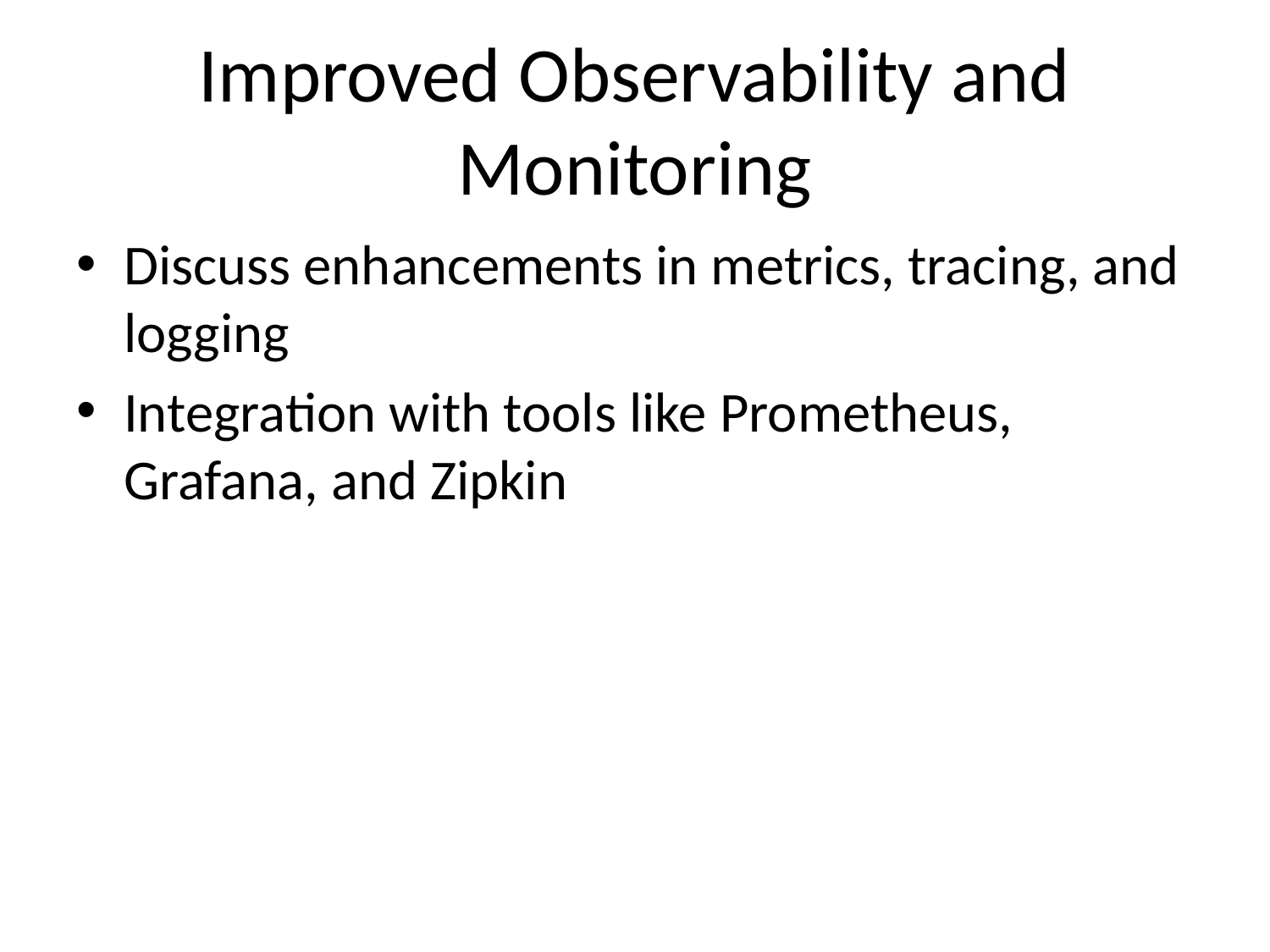

# Improved Observability and Monitoring
Discuss enhancements in metrics, tracing, and logging
Integration with tools like Prometheus, Grafana, and Zipkin